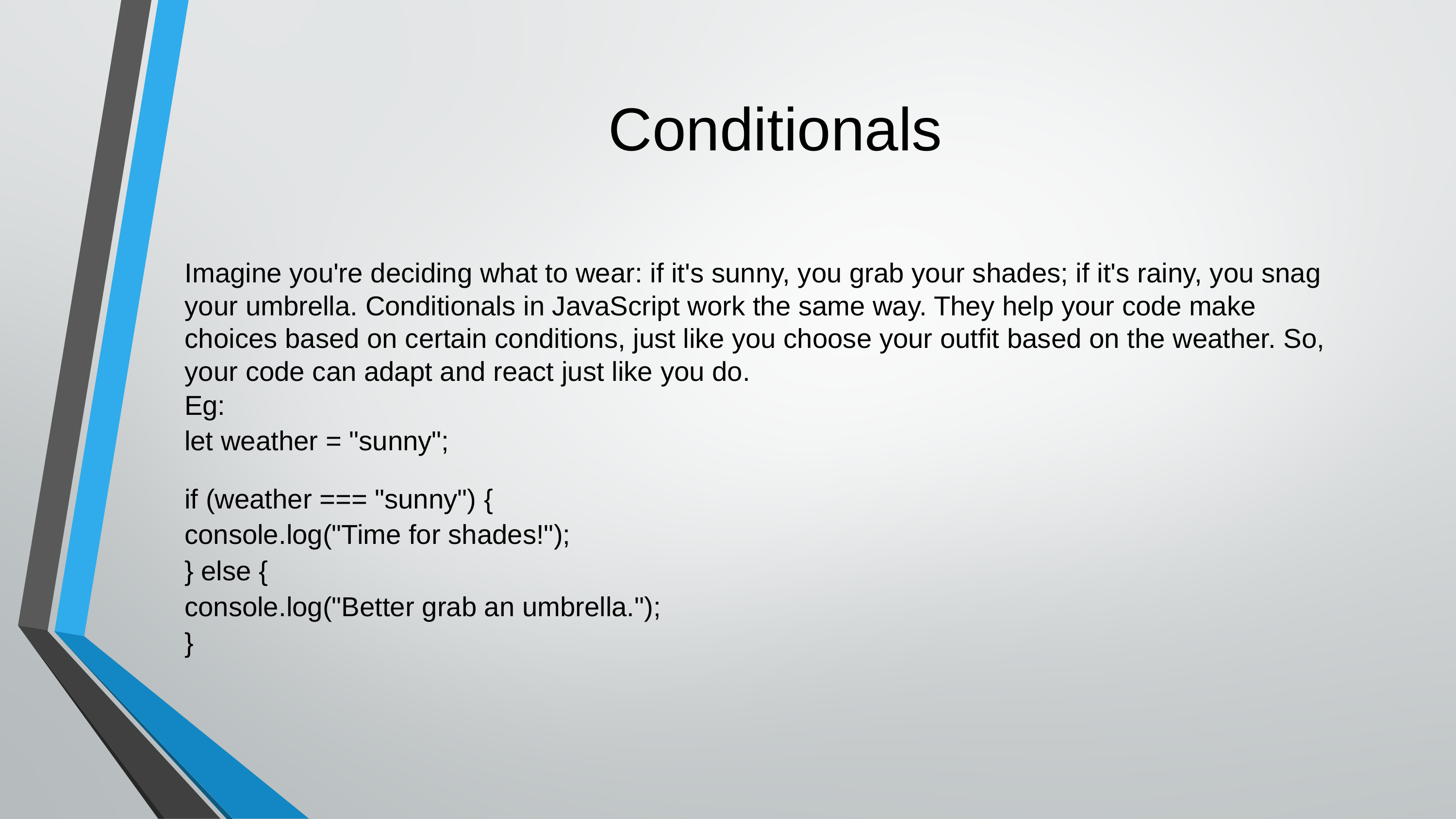

# Conditionals
Imagine you're deciding what to wear: if it's sunny, you grab your shades; if it's rainy, you snag your umbrella. Conditionals in JavaScript work the same way. They help your code make choices based on certain conditions, just like you choose your outfit based on the weather. So, your code can adapt and react just like you do.
Eg:
let weather = "sunny";
if (weather === "sunny") {
console.log("Time for shades!");
} else {
console.log("Better grab an umbrella.");
}